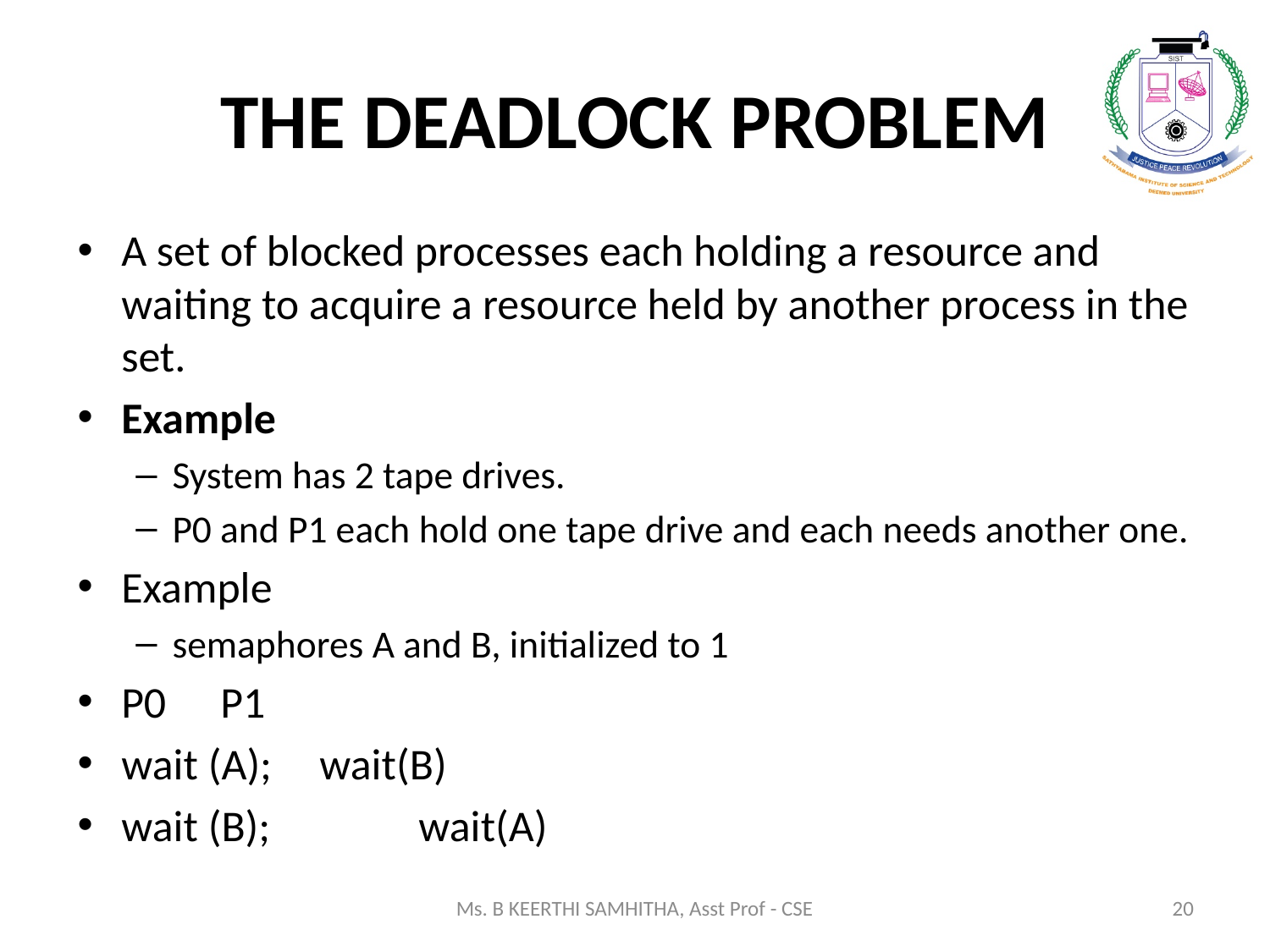

# THE DEADLOCK PROBLEM
A set of blocked processes each holding a resource and waiting to acquire a resource held by another process in the set.
Example
System has 2 tape drives.
P0 and P1 each hold one tape drive and each needs another one.
Example
semaphores A and B, initialized to 1
P0 				P1
wait (A); 			wait(B)
wait (B);		 	wait(A)
Ms. B KEERTHI SAMHITHA, Asst Prof - CSE
20